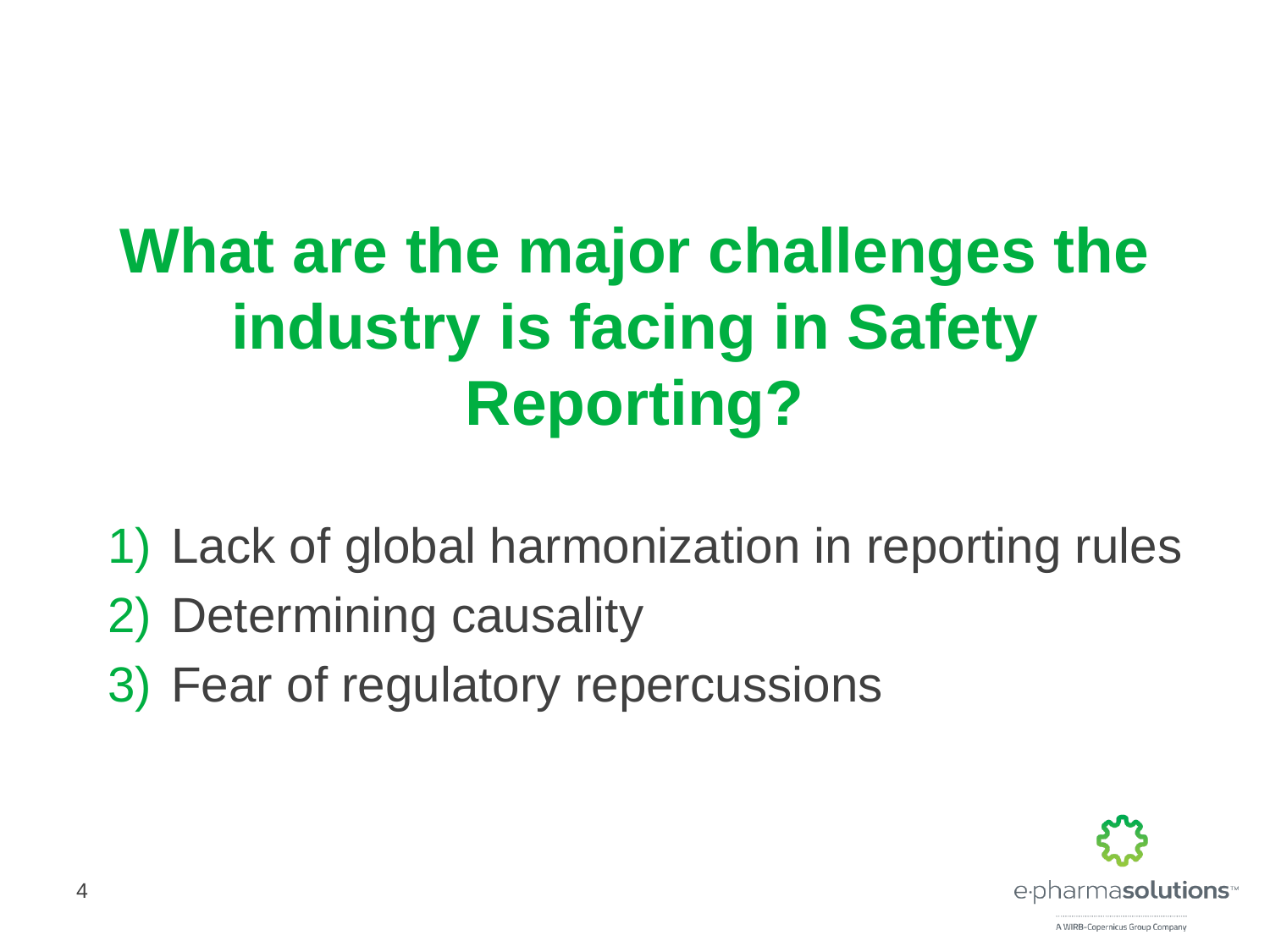

# What are the major challenges the industry is facing in Safety Reporting?
Lack of global harmonization in reporting rules
Determining causality
Fear of regulatory repercussions
4